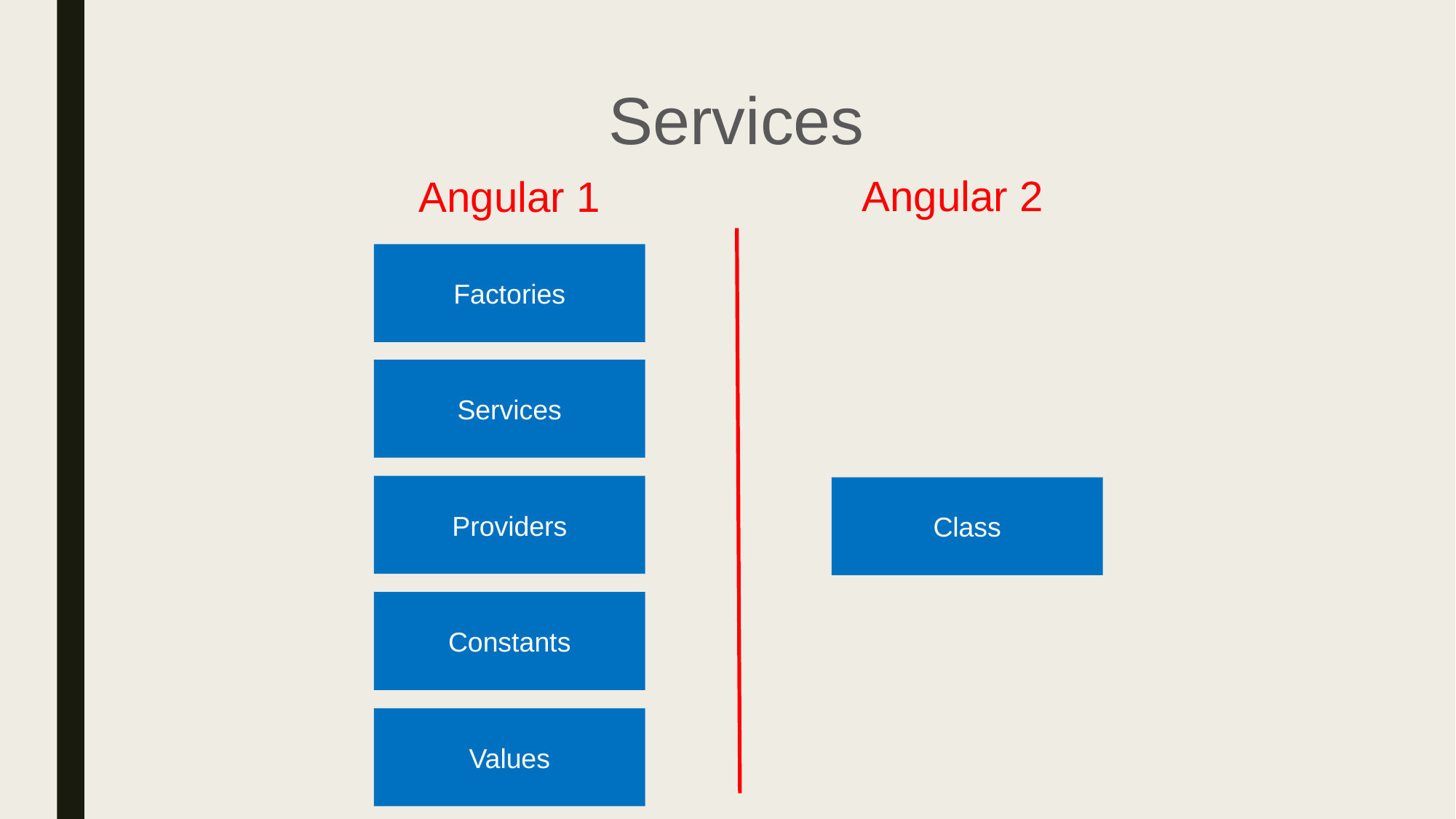

# Services
Angular 2
Angular 1
Factories
Services
Providers
Class
Constants
Values